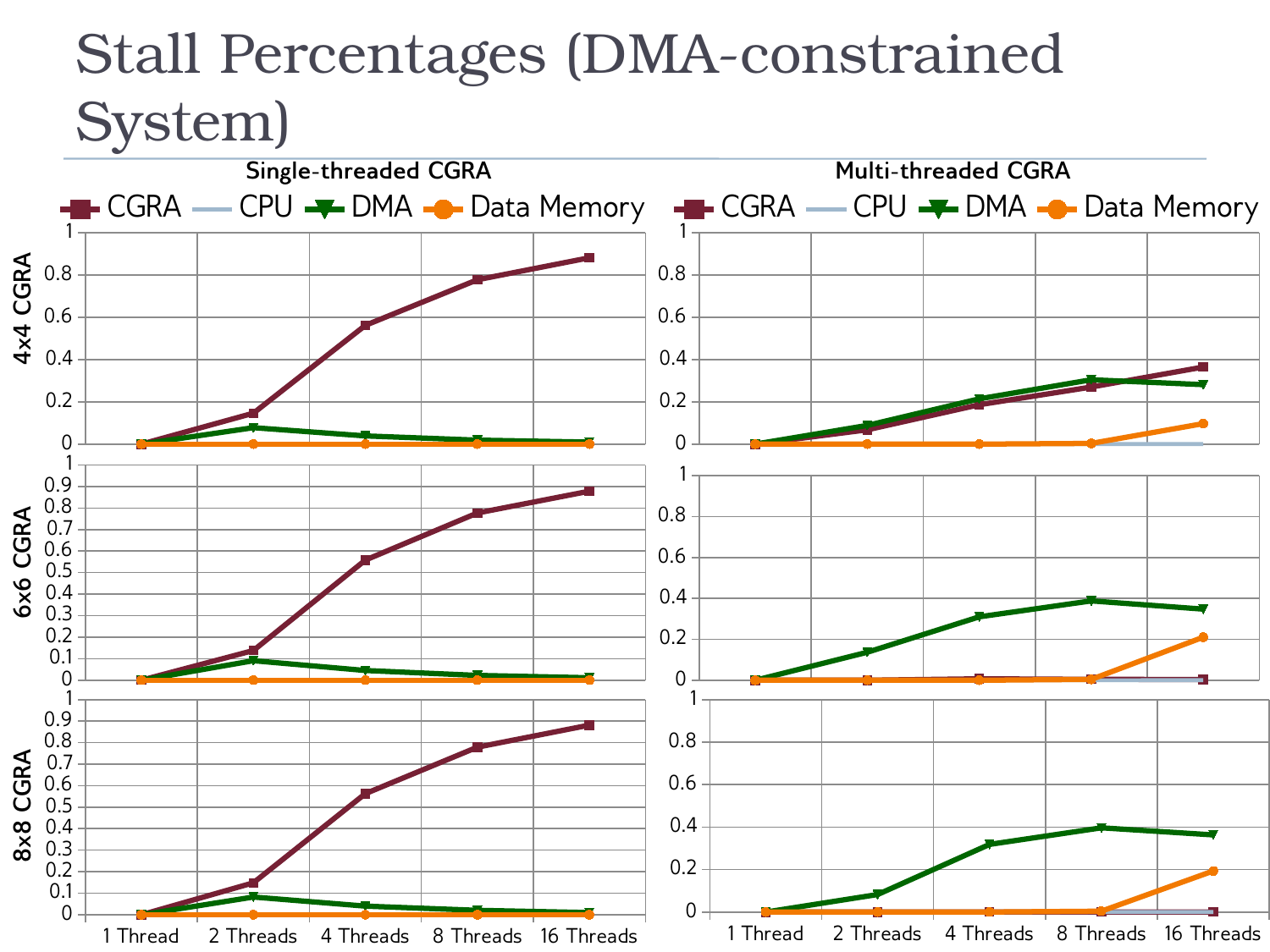

# Stall Percentages (DMA-constrained System)
Single-threaded CGRA
Multi-threaded CGRA

### Chart

| Category | CGRA | CPU | DMA | Data Memory |
|---|---|---|---|---|
| 1 Thread | 0.0 | 0.0 | 0.0 | 0.0 |
| 2 Threads | 0.14606900000000003 | 0.0 | 0.07774700000000001 | 0.0 |
| 4 Threads | 0.561969 | 0.0 | 0.03858 | 0.0 |
| 8 Threads | 0.777403 | 0.0 | 0.018848000000000004 | 0.0 |
| 16 Threads | 0.8815379999999999 | 5.610000000000001e-06 | 0.009352000000000004 | 0.0 |

### Chart

| Category | CGRA | CPU | DMA | Data Memory |
|---|---|---|---|---|
| 1 Thread | 0.0 | 0.0 | 0.0 | 0.0 |
| 2 Threads | 0.06742300000000001 | 0.0 | 0.08825600000000003 | 0.0 |
| 4 Threads | 0.18623800000000001 | 0.0 | 0.214126 | 0.0 |
| 8 Threads | 0.269792 | 0.0 | 0.3042890000000001 | 0.0031500000000000005 |
| 16 Threads | 0.3643220000000001 | 8.110000000000002e-06 | 0.281077 | 0.09672600000000002 |
4x4 CGRA

### Chart

| Category | CGRA | CPU | DMA | Data Memory |
|---|---|---|---|---|
| 1 Thread | 0.0 | 0.0 | 0.0 | 0.0 |
| 2 Threads | 0.137864 | 0.0 | 0.09044600000000004 | 0.0 |
| 4 Threads | 0.55847 | 0.0 | 0.044922000000000004 | 0.0 |
| 8 Threads | 0.7771310000000001 | 0.0 | 0.02207900000000001 | 0.0 |
| 16 Threads | 0.8785290000000001 | 6.620000000000002e-06 | 0.011189 | 0.0 |

### Chart

| Category | CGRA | CPU | DMA | Data Memory |
|---|---|---|---|---|
| 1 Thread | 0.0 | 0.0 | 0.0 | 0.0 |
| 2 Threads | 0.0 | 0.0 | 0.136721 | 0.0 |
| 4 Threads | 0.006955000000000001 | 0.0 | 0.309757 | 0.0 |
| 8 Threads | 0.004260000000000001 | 0.0 | 0.38756700000000016 | 0.003942 |
| 16 Threads | 0.0036370000000000005 | 9.010000000000004e-06 | 0.34731600000000007 | 0.210223 |
6x6 CGRA

### Chart

| Category | CGRA | CPU | DMA | Data Memory |
|---|---|---|---|---|
| 1 Thread | 0.0 | 0.0 | 0.0 | 0.0 |
| 2 Threads | 0.148602 | 0.0 | 0.08234599999999999 | 0.0 |
| 4 Threads | 0.5631119999999998 | 0.0 | 0.03996 | 0.0 |
| 8 Threads | 0.7789350000000002 | 0.0 | 0.020661 | 0.0 |
| 16 Threads | 0.881441 | 6.380000000000002e-06 | 0.009993000000000002 | 0.0 |

### Chart

| Category | CGRA | CPU | DMA | Data Memory |
|---|---|---|---|---|
| 1 Thread | 0.0 | 0.0 | 0.0 | 0.0 |
| 2 Threads | 0.0 | 0.0 | 0.08234599999999999 | 0.0 |
| 4 Threads | 1.8400000000000007e-05 | 0.0 | 0.31835700000000006 | 8.910000000000004e-05 |
| 8 Threads | 0.00028500000000000004 | 0.0 | 0.39631500000000014 | 0.004169 |
| 16 Threads | 0.00030600000000000007 | 9.030000000000007e-06 | 0.36289000000000016 | 0.193367 |
8x8 CGRA

11/14/2011
30